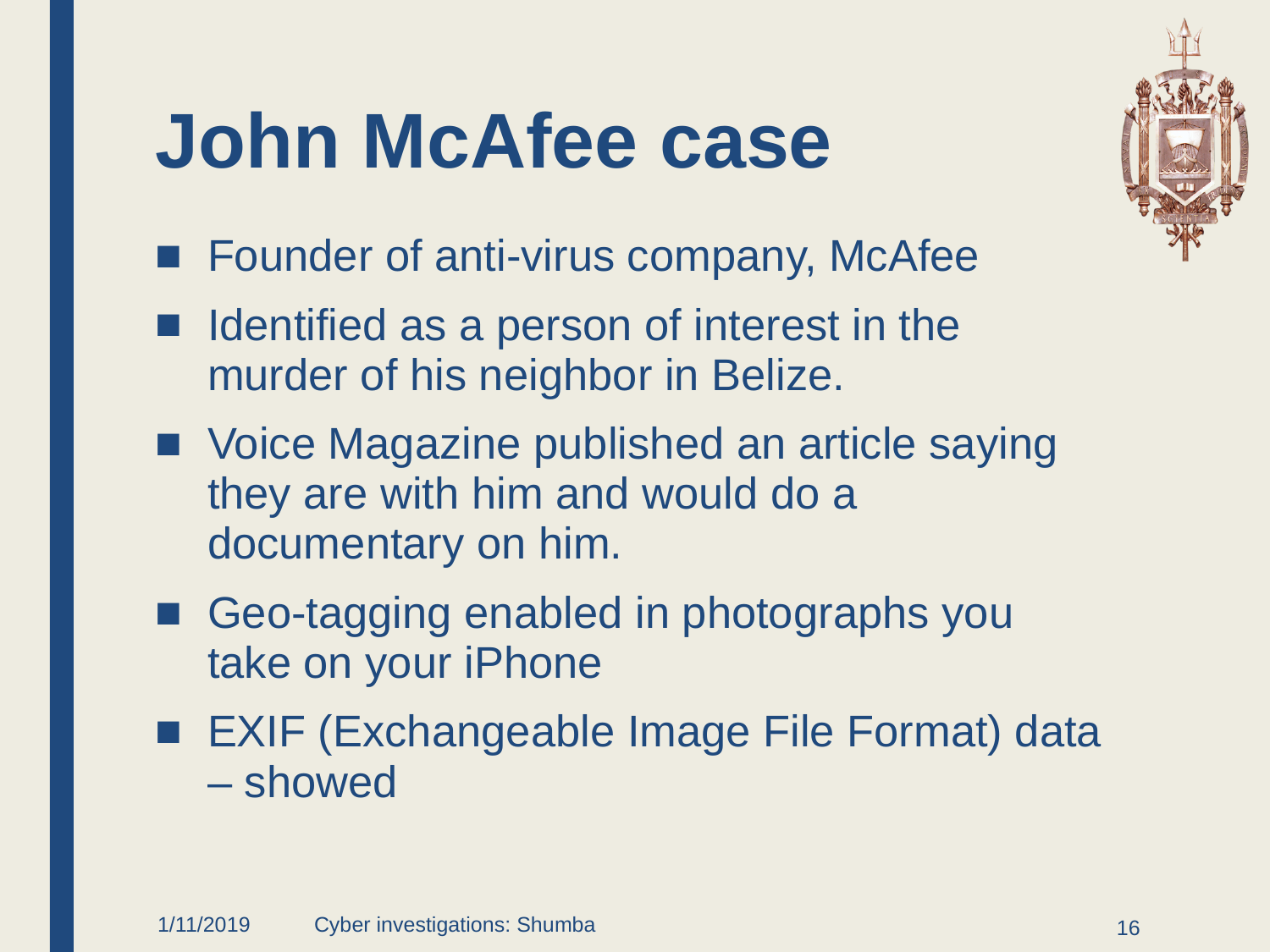

# John McAfee case
Founder of anti-virus company, McAfee
Identified as a person of interest in the murder of his neighbor in Belize.
Voice Magazine published an article saying they are with him and would do a documentary on him.
Geo-tagging enabled in photographs you take on your iPhone
EXIF (Exchangeable Image File Format) data – showed
1/11/2019
Cyber investigations: Shumba
16